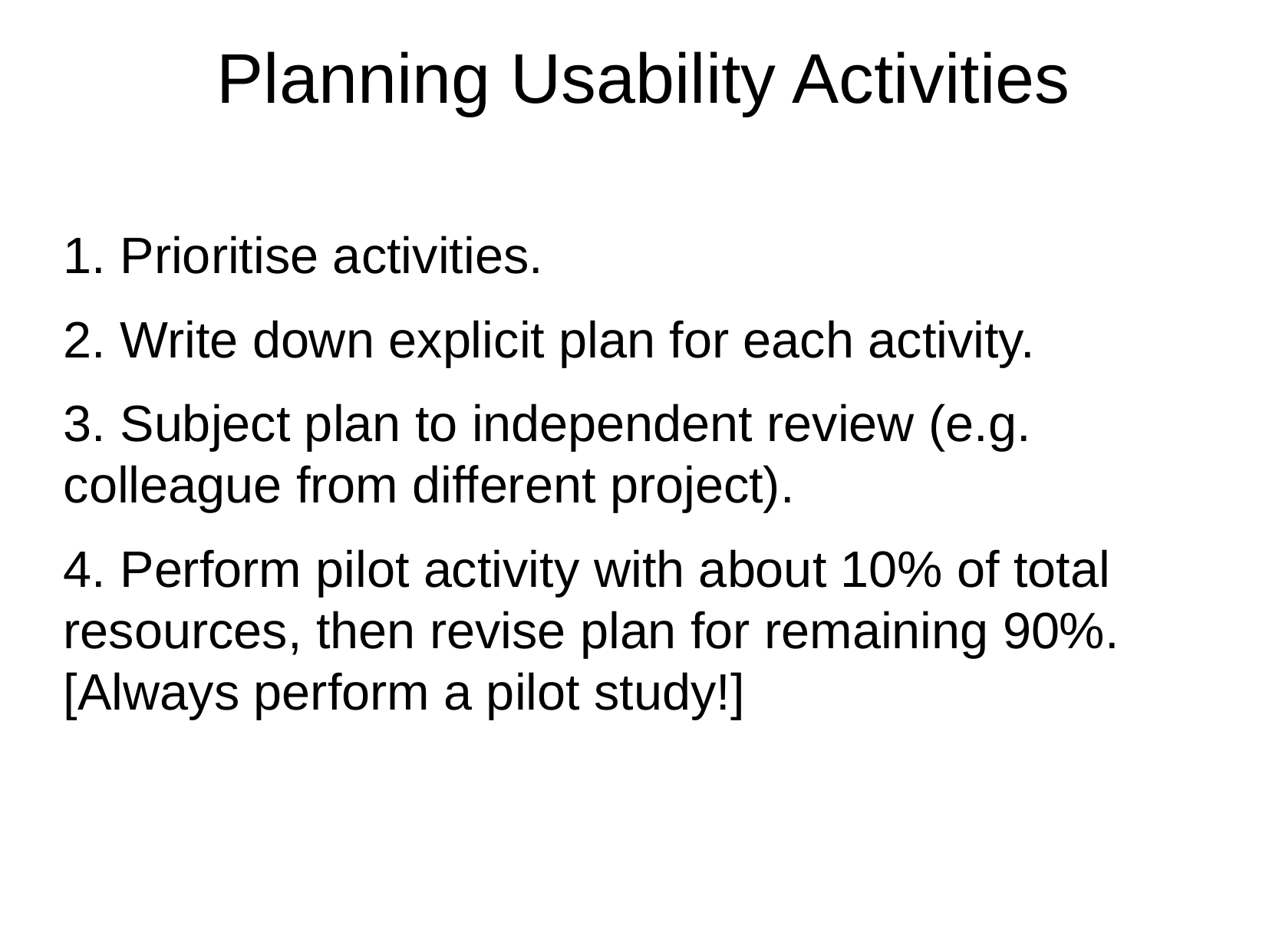

Planning Usability Activities
1. Prioritise activities.
2. Write down explicit plan for each activity.
3. Subject plan to independent review (e.g. colleague from diﬀerent project).
4. Perform pilot activity with about 10% of total resources, then revise plan for remaining 90%. [Always perform a pilot study!]